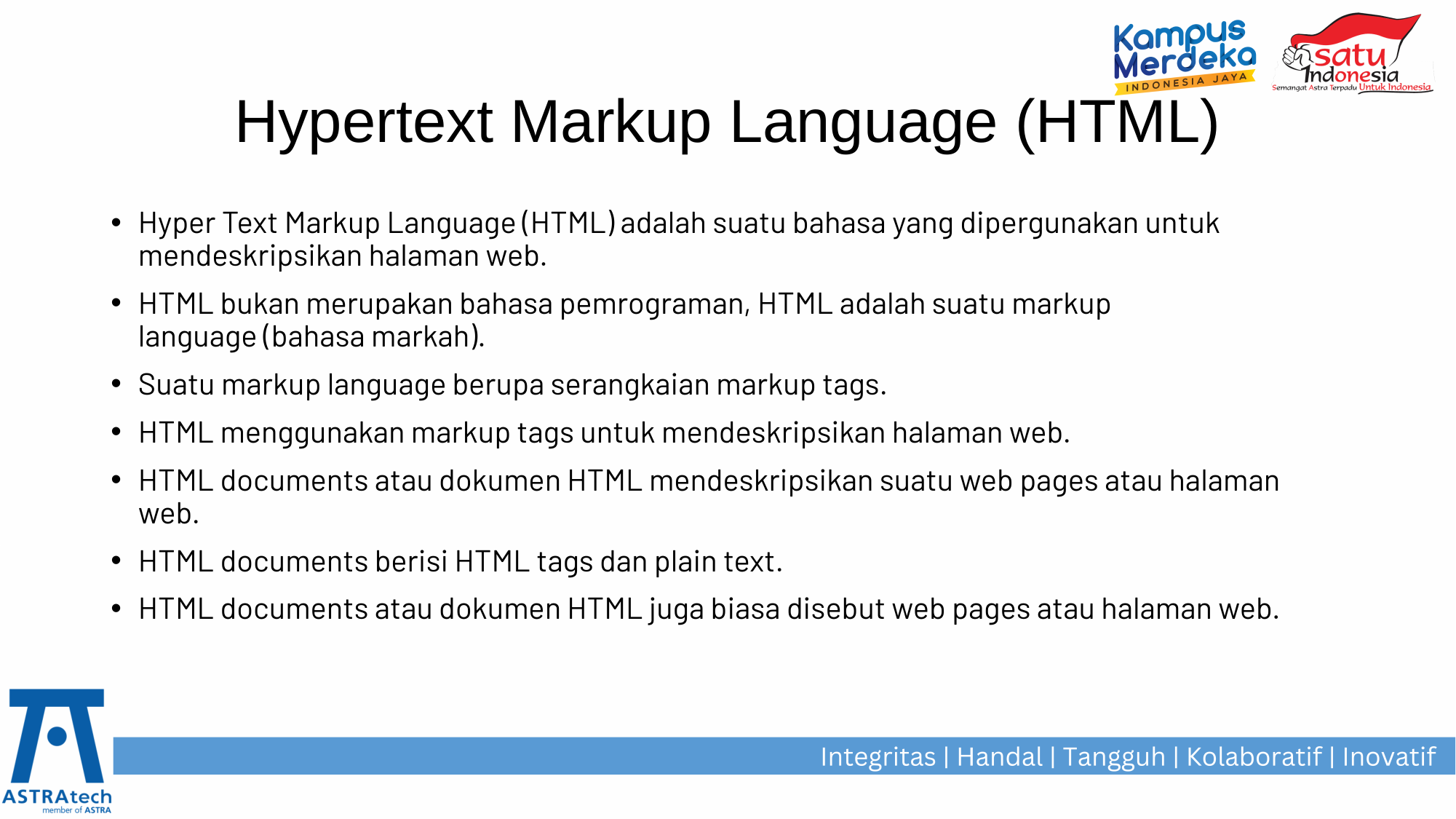

# Hypertext Markup Language (HTML)
Hyper Text Markup Language (HTML) adalah suatu bahasa yang dipergunakan untuk mendeskripsikan halaman web.
HTML bukan merupakan bahasa pemrograman, HTML adalah suatu markup language (bahasa markah).
Suatu markup language berupa serangkaian markup tags.
HTML menggunakan markup tags untuk mendeskripsikan halaman web.
HTML documents atau dokumen HTML mendeskripsikan suatu web pages atau halaman web.
HTML documents berisi HTML tags dan plain text.
HTML documents atau dokumen HTML juga biasa disebut web pages atau halaman web.